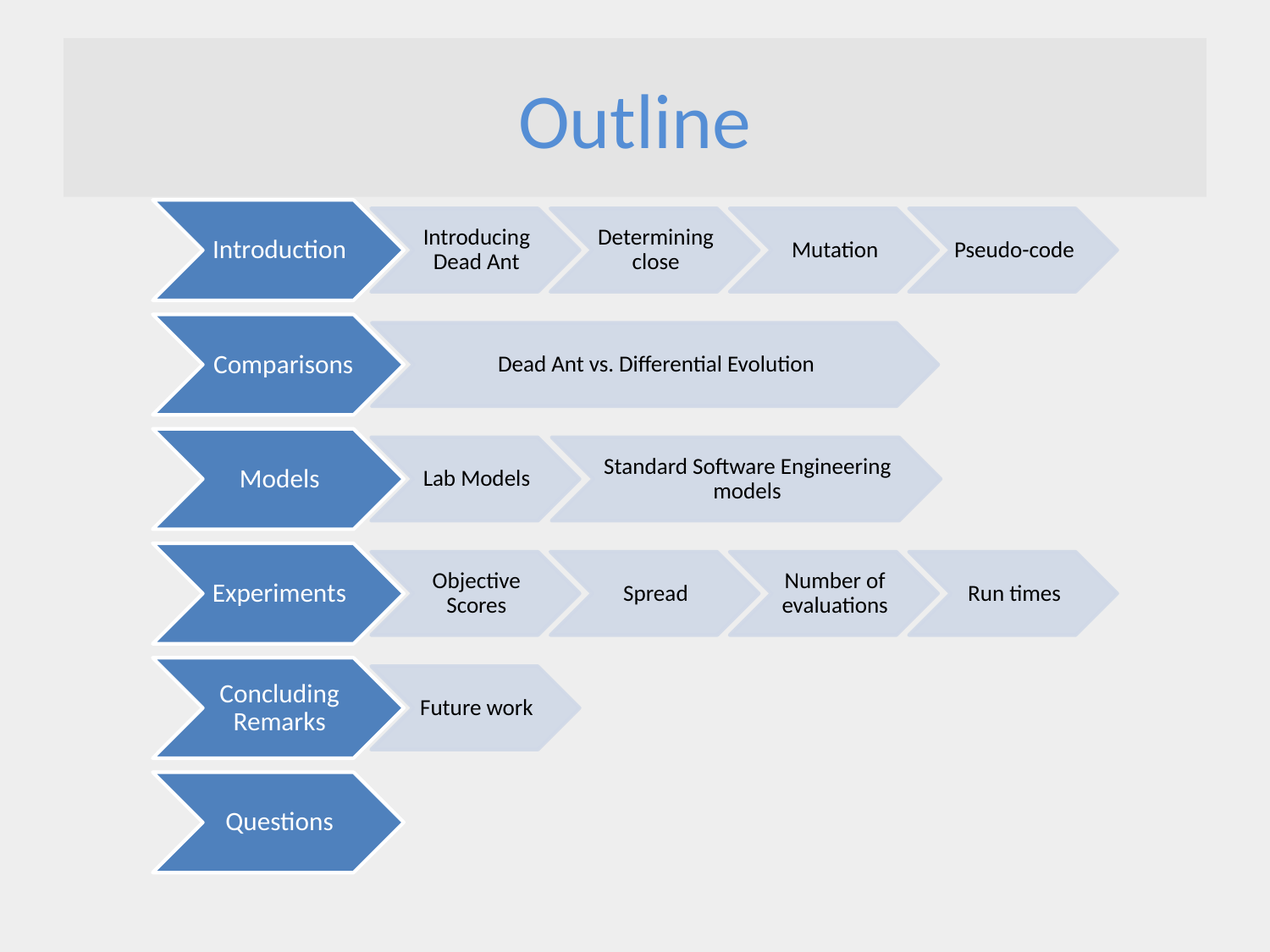

# Outline
Introduction
Introducing Dead Ant
Determining close
Mutation
Pseudo-code
Comparisons
Dead Ant vs. Differential Evolution
Models
Lab Models
Standard Software Engineering models
Experiments
Objective Scores
Spread
Number of evaluations
Run times
Concluding Remarks
Future work
Questions